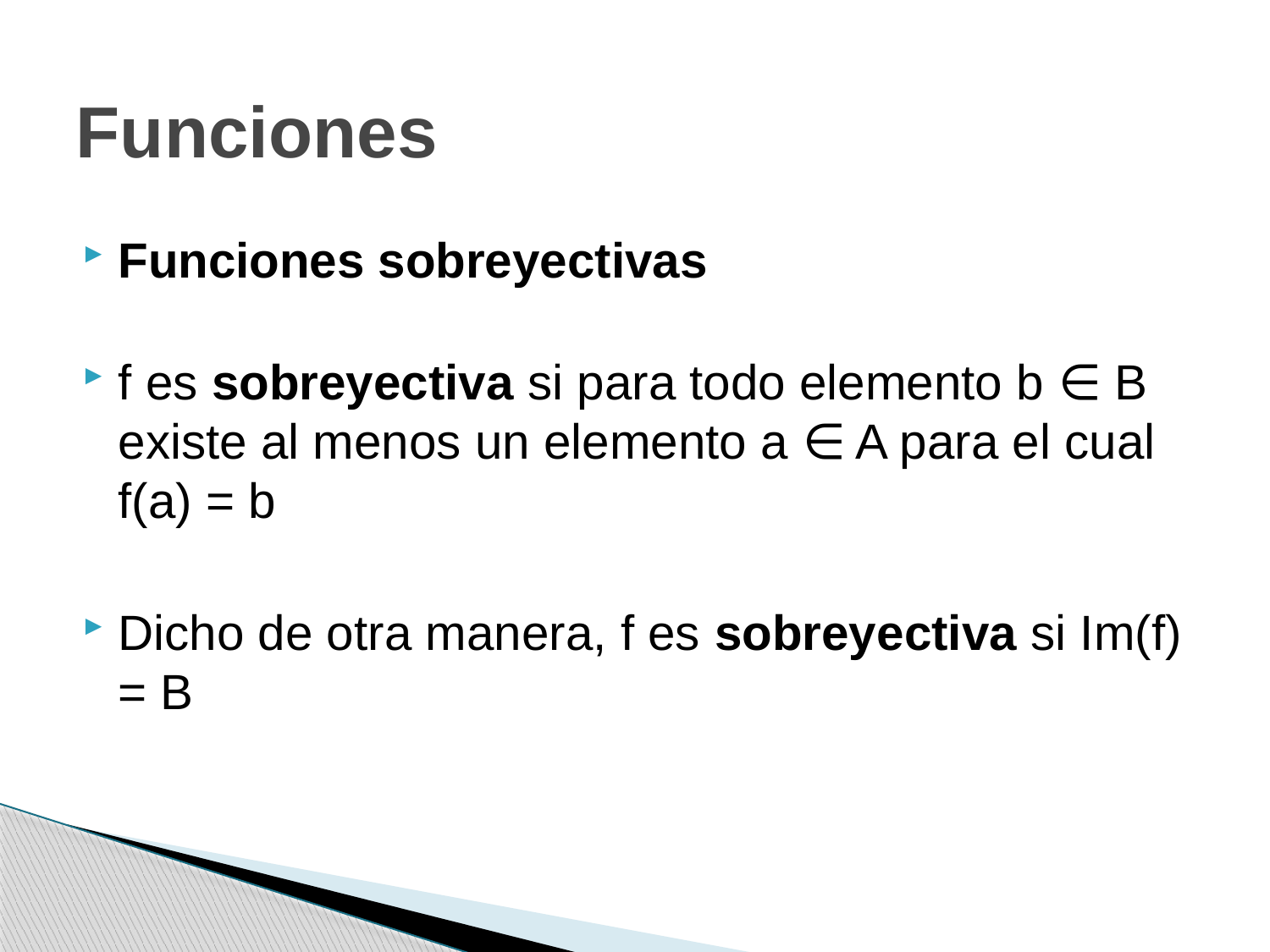

# Funciones
Funciones sobreyectivas

f es sobreyectiva si para todo elemento b ∈ B existe al menos un elemento a ∈ A para el cual f(a) = b

Dicho de otra manera, f es sobreyectiva si Im(f) = B